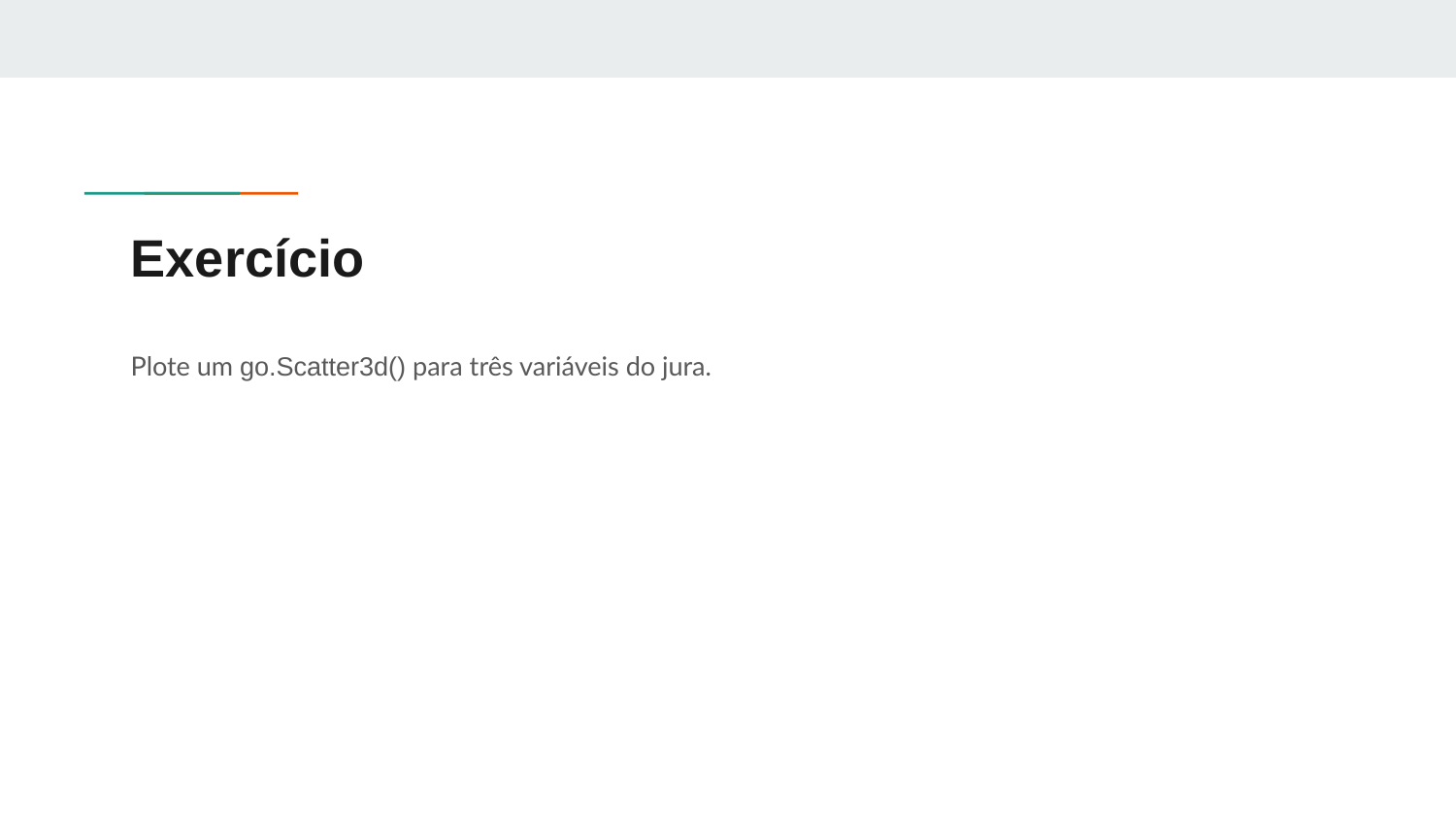

# Exercício
Plote um go.Scatter3d() para três variáveis do jura.